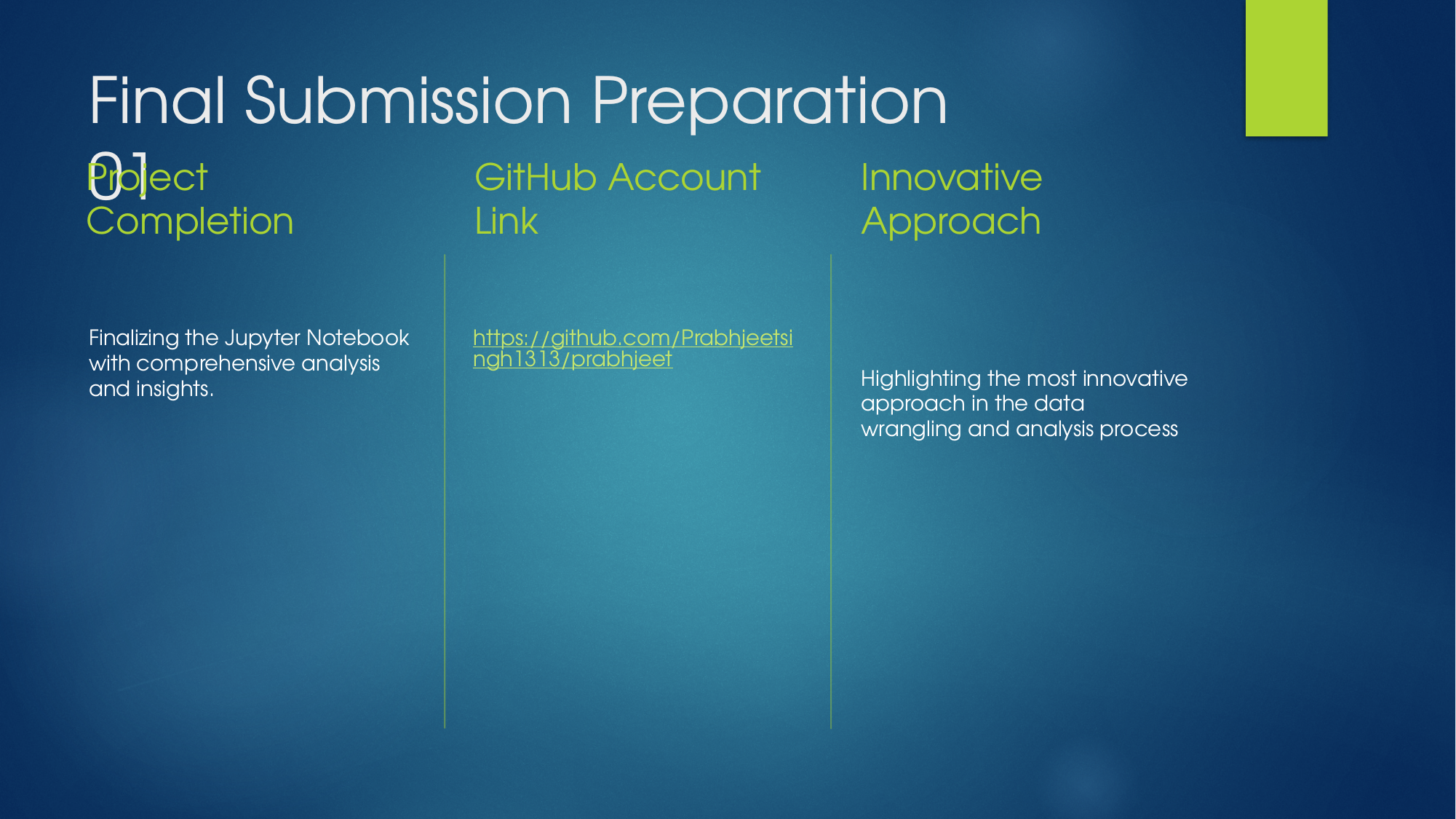

# Final Submission Preparation
01

Project Completion

GitHub Account Link

Innovative Approach

Finalizing the Jupyter Notebook with comprehensive analysis and insights.

https://github.com/Prabhjeetsingh1313/prabhjeet

Highlighting the most innovative approach in the data wrangling and analysis process